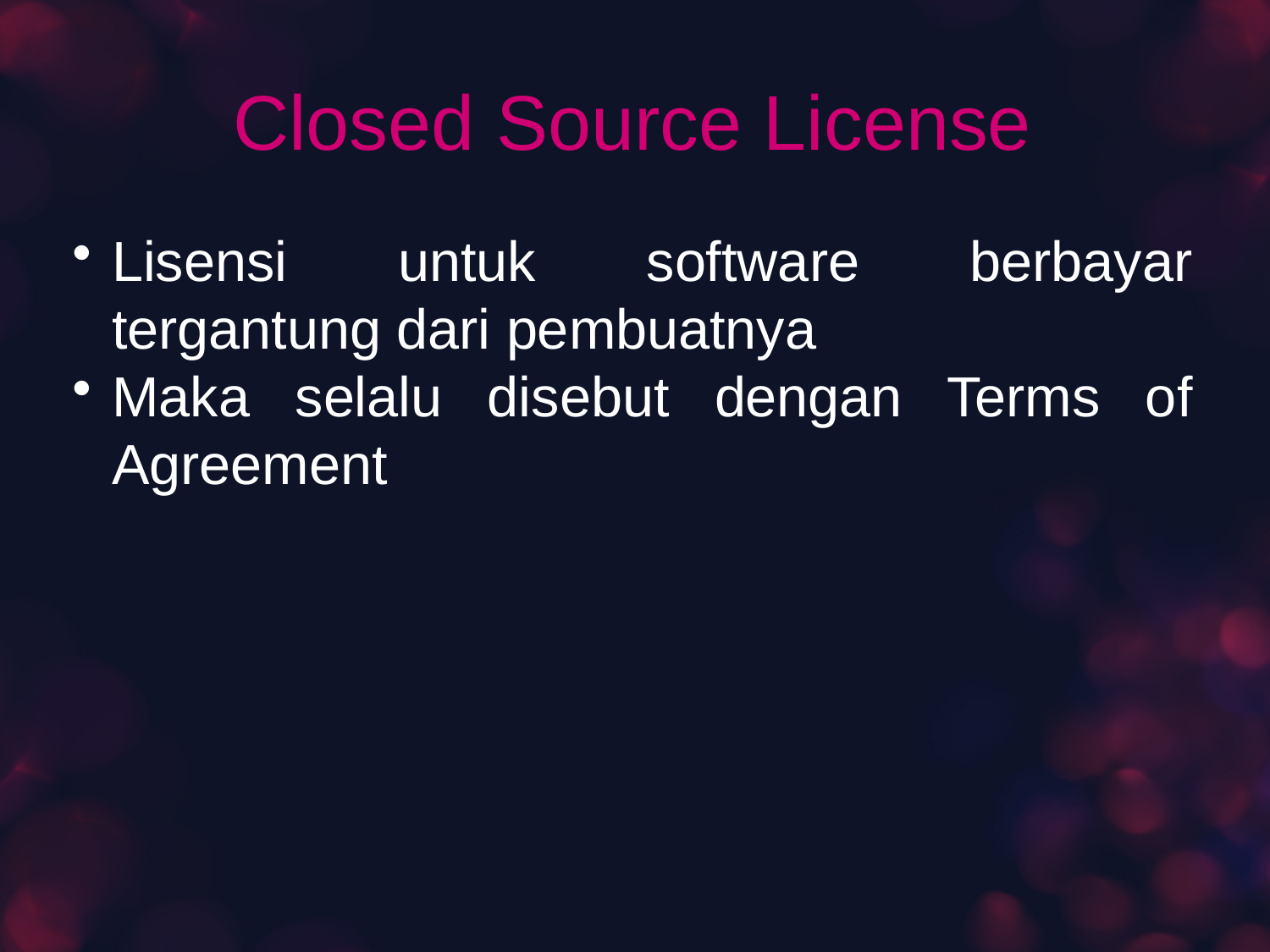

# Closed Source License
Lisensi untuk software berbayar tergantung dari pembuatnya
Maka selalu disebut dengan Terms of Agreement